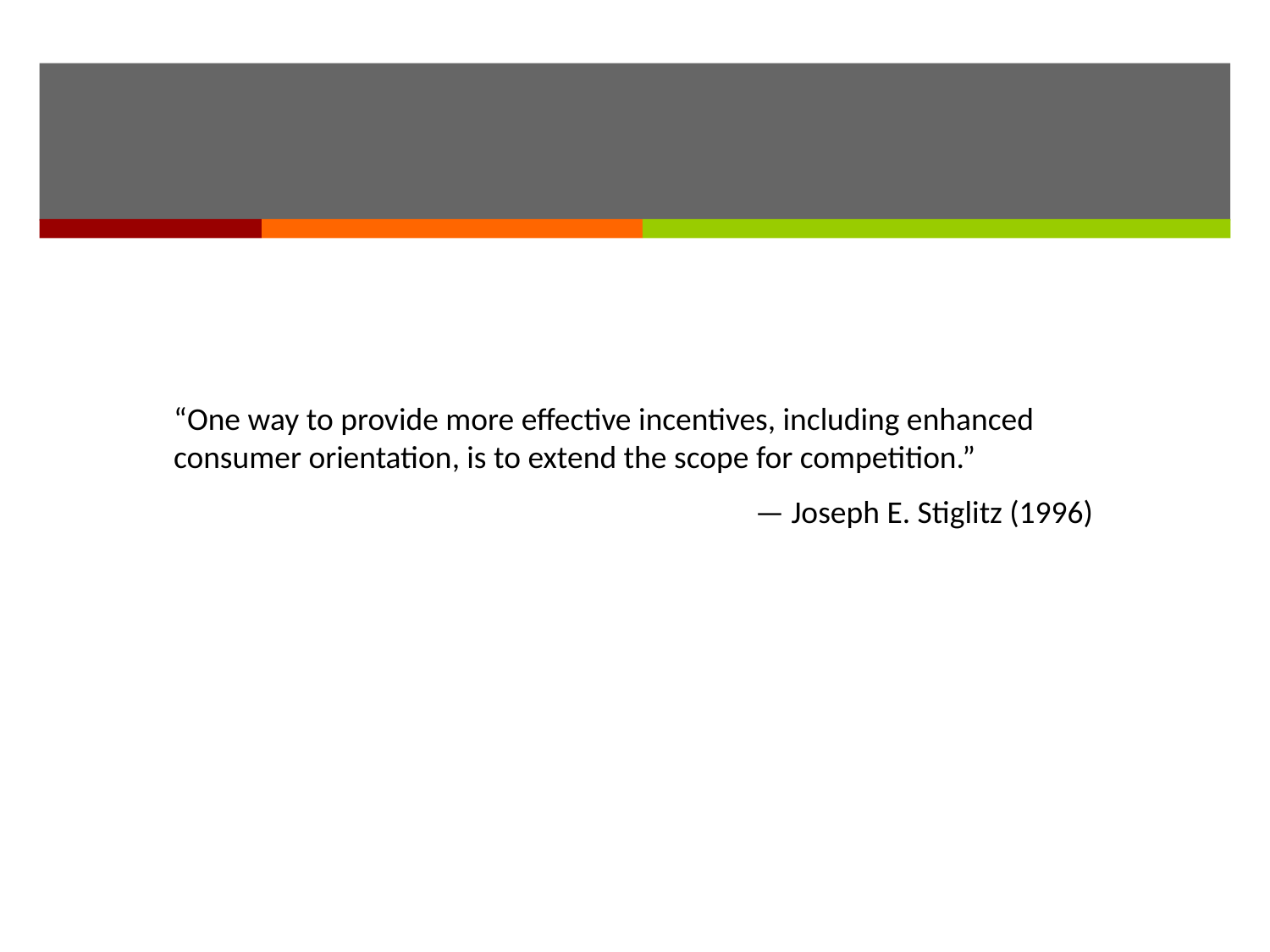

“One way to provide more effective incentives, including enhanced consumer orientation, is to extend the scope for competition.”
— Joseph E. Stiglitz (1996)